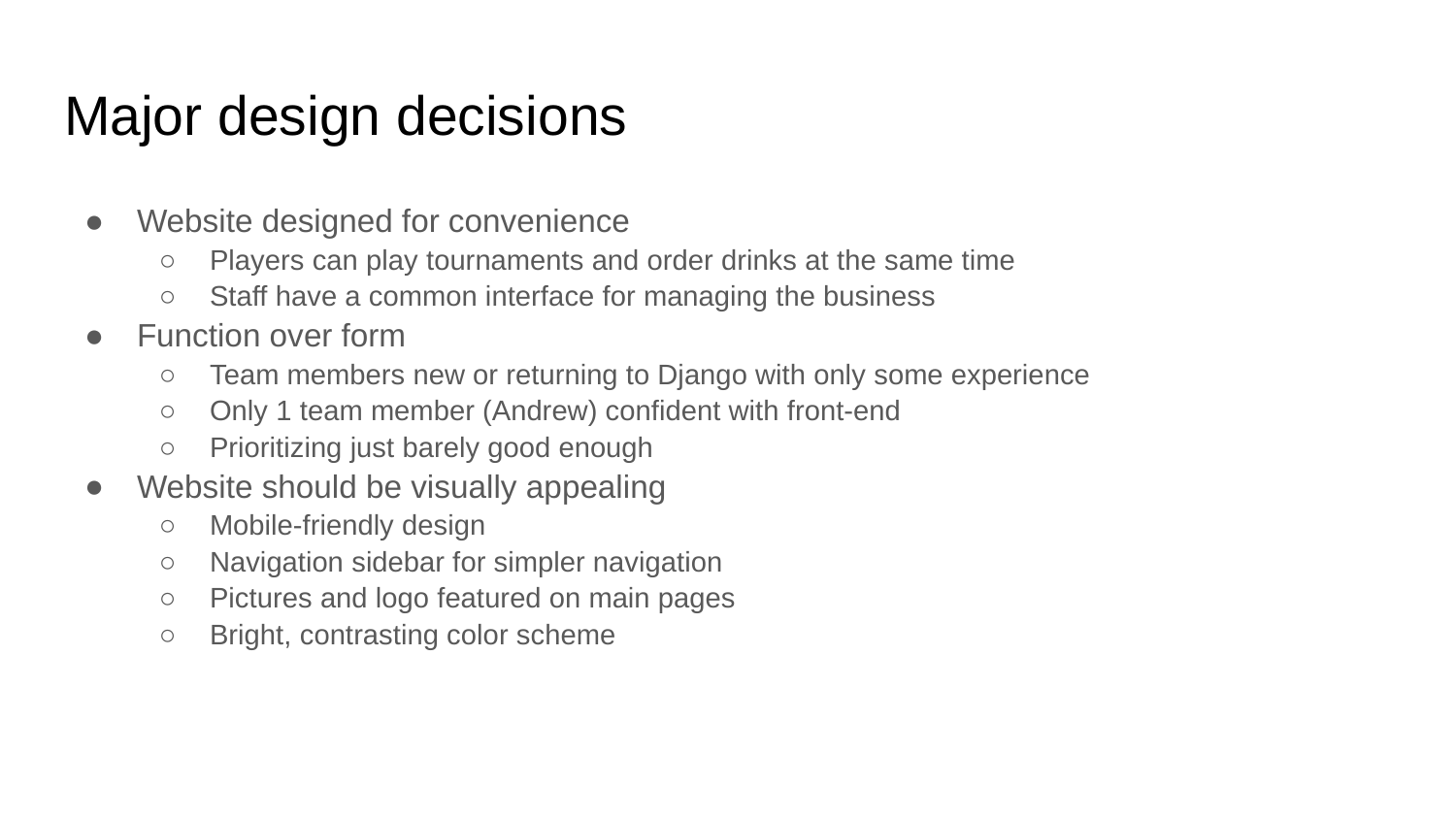

# Major design decisions
Website designed for convenience
Players can play tournaments and order drinks at the same time
Staff have a common interface for managing the business
Function over form
Team members new or returning to Django with only some experience
Only 1 team member (Andrew) confident with front-end
Prioritizing just barely good enough
Website should be visually appealing
Mobile-friendly design
Navigation sidebar for simpler navigation
Pictures and logo featured on main pages
Bright, contrasting color scheme